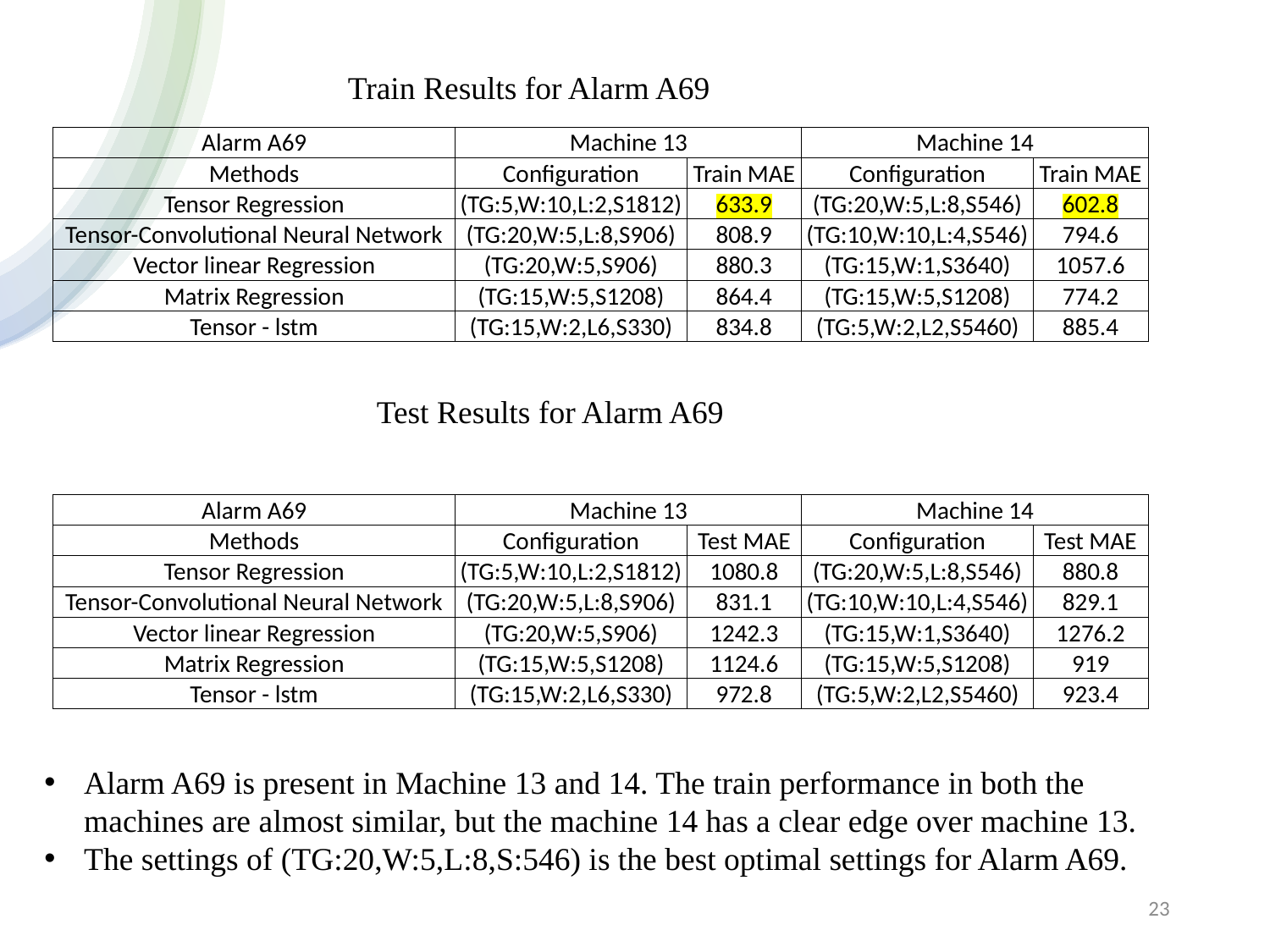

Train Results for Alarm A69

| Alarm A69 | Machine 13 |  | Machine 14 |  |
| --- | --- | --- | --- | --- |
| Methods | Configuration | Train MAE | Configuration | Train MAE |
| Tensor Regression | (TG:5,W:10,L:2,S1812) | 633.9 | (TG:20,W:5,L:8,S546) | 602.8 |
| Tensor-Convolutional Neural Network | (TG:20,W:5,L:8,S906) | 808.9 | (TG:10,W:10,L:4,S546) | 794.6 |
| Vector linear Regression | (TG:20,W:5,S906) | 880.3 | (TG:15,W:1,S3640) | 1057.6 |
| Matrix Regression | (TG:15,W:5,S1208) | 864.4 | (TG:15,W:5,S1208) | 774.2 |
| Tensor - lstm | (TG:15,W:2,L6,S330) | 834.8 | (TG:5,W:2,L2,S5460) | 885.4 |
|  |  |  |  |  |
|  |  |  |  |  |
|  |  |  |  |  |
|  |  |  |  |  |
|  |  |  |  |  |
| Alarm A69 | Machine 13 |  | Machine 14 |  |
| Methods | Configuration | Test MAE | Configuration | Test MAE |
| Tensor Regression | (TG:5,W:10,L:2,S1812) | 1080.8 | (TG:20,W:5,L:8,S546) | 880.8 |
| Tensor-Convolutional Neural Network | (TG:20,W:5,L:8,S906) | 831.1 | (TG:10,W:10,L:4,S546) | 829.1 |
| Vector linear Regression | (TG:20,W:5,S906) | 1242.3 | (TG:15,W:1,S3640) | 1276.2 |
| Matrix Regression | (TG:15,W:5,S1208) | 1124.6 | (TG:15,W:5,S1208) | 919 |
| Tensor - lstm | (TG:15,W:2,L6,S330) | 972.8 | (TG:5,W:2,L2,S5460) | 923.4 |
Test Results for Alarm A69

Alarm A69 is present in Machine 13 and 14. The train performance in both the machines are almost similar, but the machine 14 has a clear edge over machine 13.
The settings of (TG:20,W:5,L:8,S:546) is the best optimal settings for Alarm A69.

23